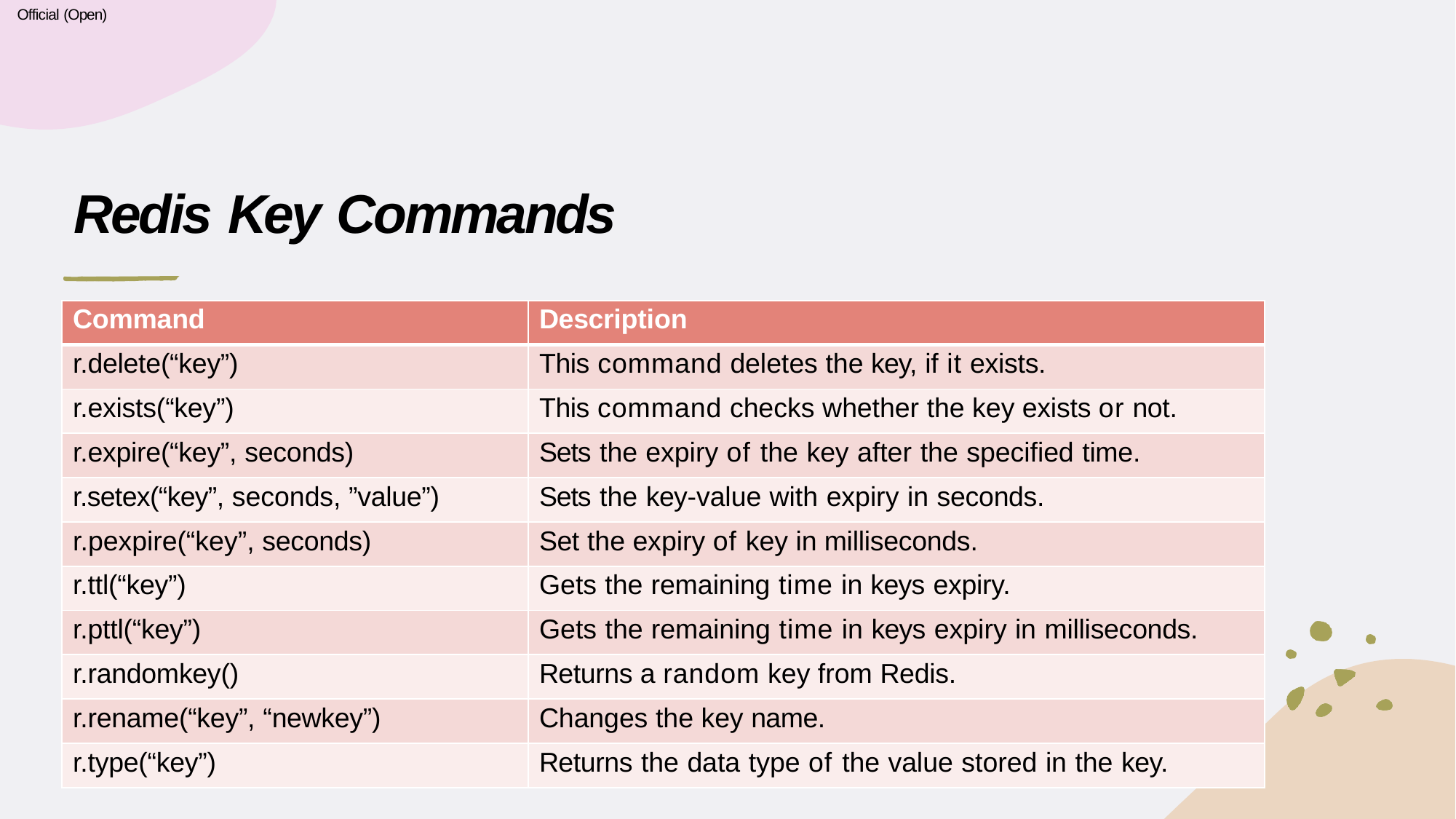

Official (Open)
# Redis Key Commands

| Command | Description |
| --- | --- |
| r.delete(“key”) | This command deletes the key, if it exists. |
| r.exists(“key”) | This command checks whether the key exists or not. |
| r.expire(“key”, seconds) | Sets the expiry of the key after the specified time. |
| r.setex(“key”, seconds, ”value”) | Sets the key-value with expiry in seconds. |
| r.pexpire(“key”, seconds) | Set the expiry of key in milliseconds. |
| r.ttl(“key”) | Gets the remaining time in keys expiry. |
| r.pttl(“key”) | Gets the remaining time in keys expiry in milliseconds. |
| r.randomkey() | Returns a random key from Redis. |
| r.rename(“key”, “newkey”) | Changes the key name. |
| r.type(“key”) | Returns the data type of the value stored in the key. |